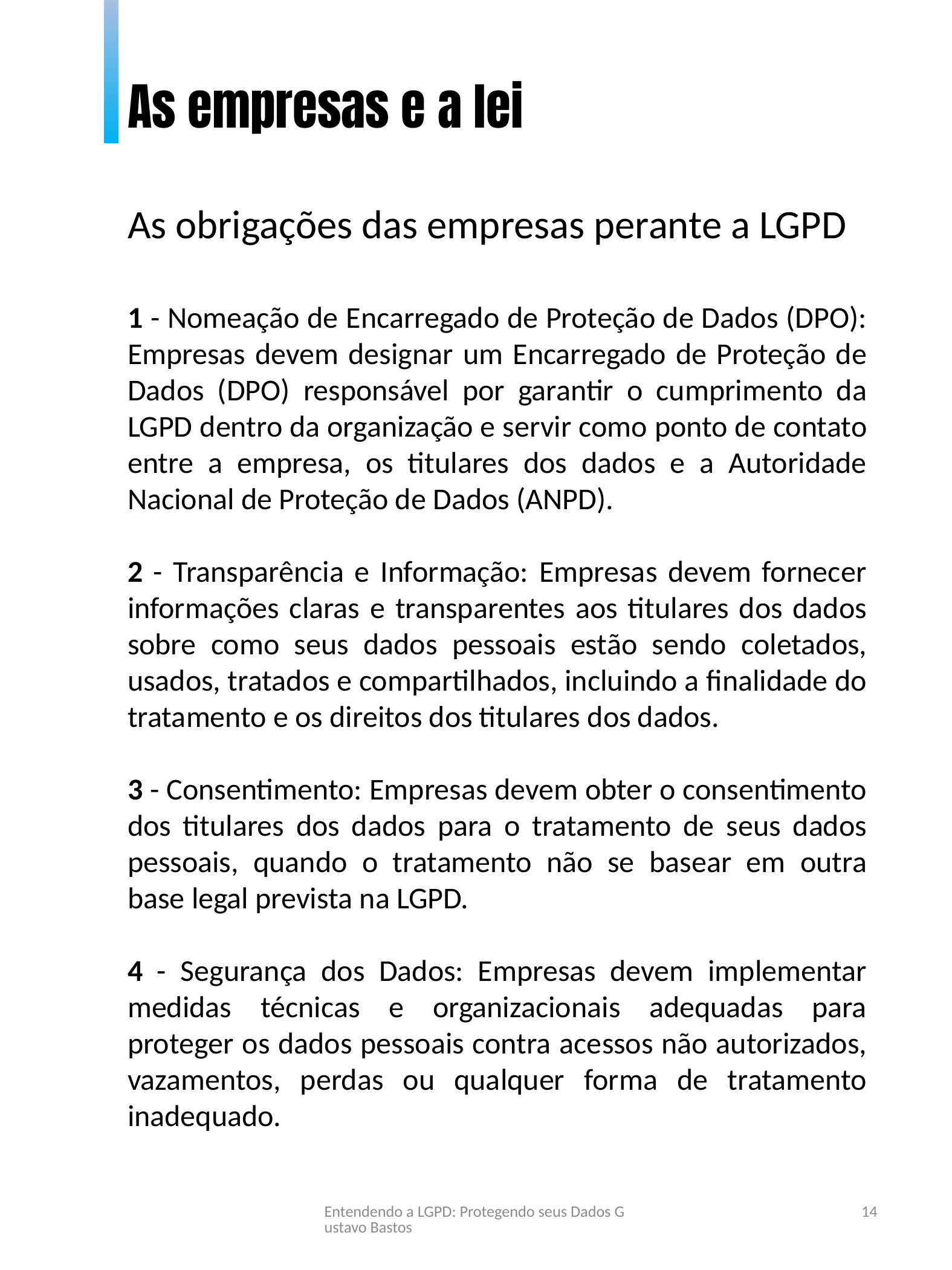

As empresas e a lei
As obrigações das empresas perante a LGPD
1 - Nomeação de Encarregado de Proteção de Dados (DPO): Empresas devem designar um Encarregado de Proteção de Dados (DPO) responsável por garantir o cumprimento da LGPD dentro da organização e servir como ponto de contato entre a empresa, os titulares dos dados e a Autoridade Nacional de Proteção de Dados (ANPD).

2 - Transparência e Informação: Empresas devem fornecer informações claras e transparentes aos titulares dos dados sobre como seus dados pessoais estão sendo coletados, usados, tratados e compartilhados, incluindo a finalidade do tratamento e os direitos dos titulares dos dados.

3 - Consentimento: Empresas devem obter o consentimento dos titulares dos dados para o tratamento de seus dados pessoais, quando o tratamento não se basear em outra base legal prevista na LGPD.

4 - Segurança dos Dados: Empresas devem implementar medidas técnicas e organizacionais adequadas para proteger os dados pessoais contra acessos não autorizados, vazamentos, perdas ou qualquer forma de tratamento inadequado.

Entendendo a LGPD: Protegendo seus Dados Gustavo Bastos
14